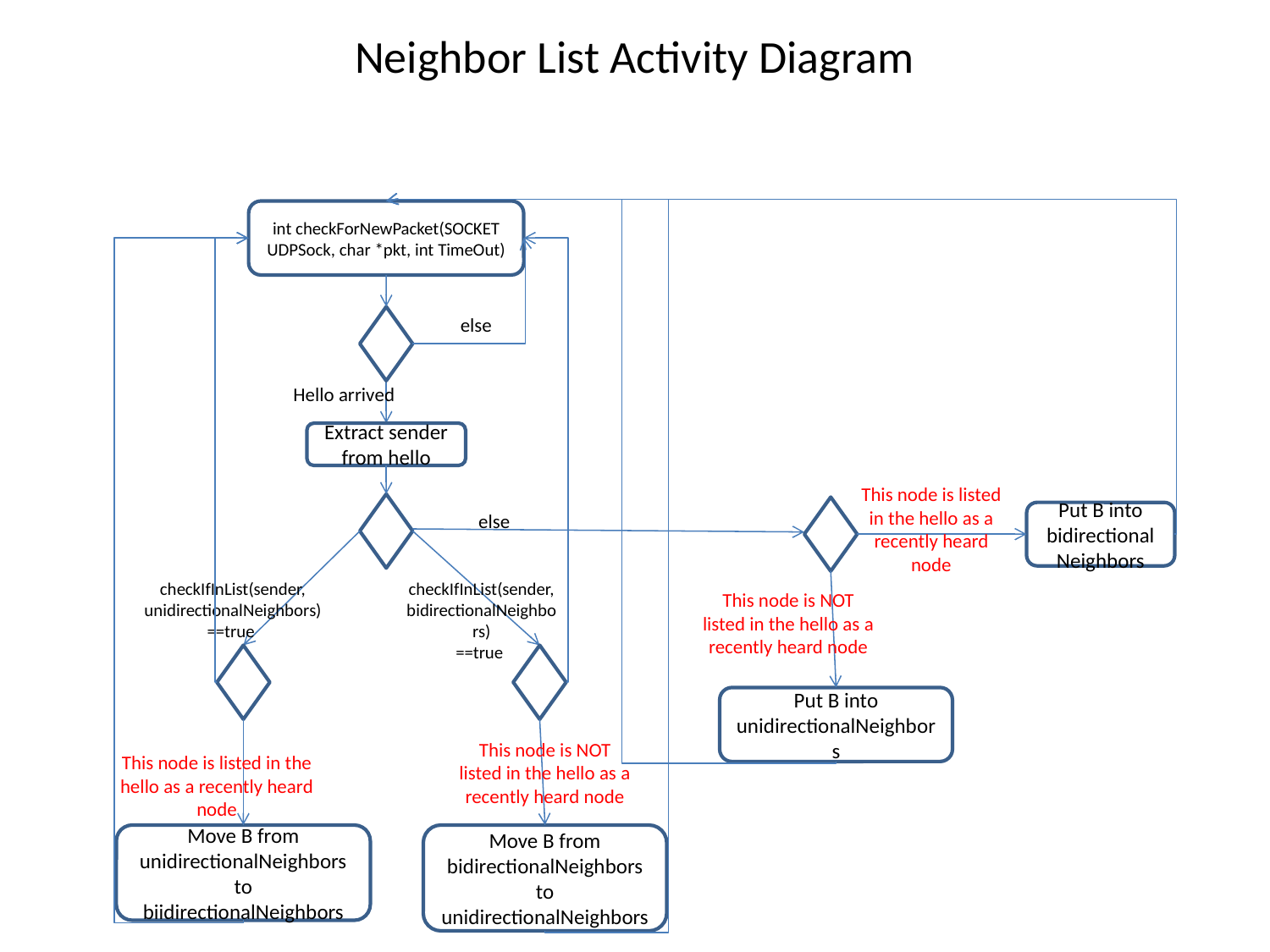

# Neighbor List Activity Diagram
int checkForNewPacket(SOCKET UDPSock, char *pkt, int TimeOut)

else
Hello arrived
Extract sender from hello
This node is listed in the hello as a recently heard node

Put B into bidirectionalNeighbors
else
checkIfInList(sender,
unidirectionalNeighbors)
==true
checkIfInList(sender, bidirectionalNeighbors)
==true
This node is NOT listed in the hello as a recently heard node

Put B into unidirectionalNeighbors
This node is NOT listed in the hello as a recently heard node
This node is listed in the hello as a recently heard node
Move B from unidirectionalNeighbors to biidirectionalNeighbors
Move B from bidirectionalNeighbors to unidirectionalNeighbors